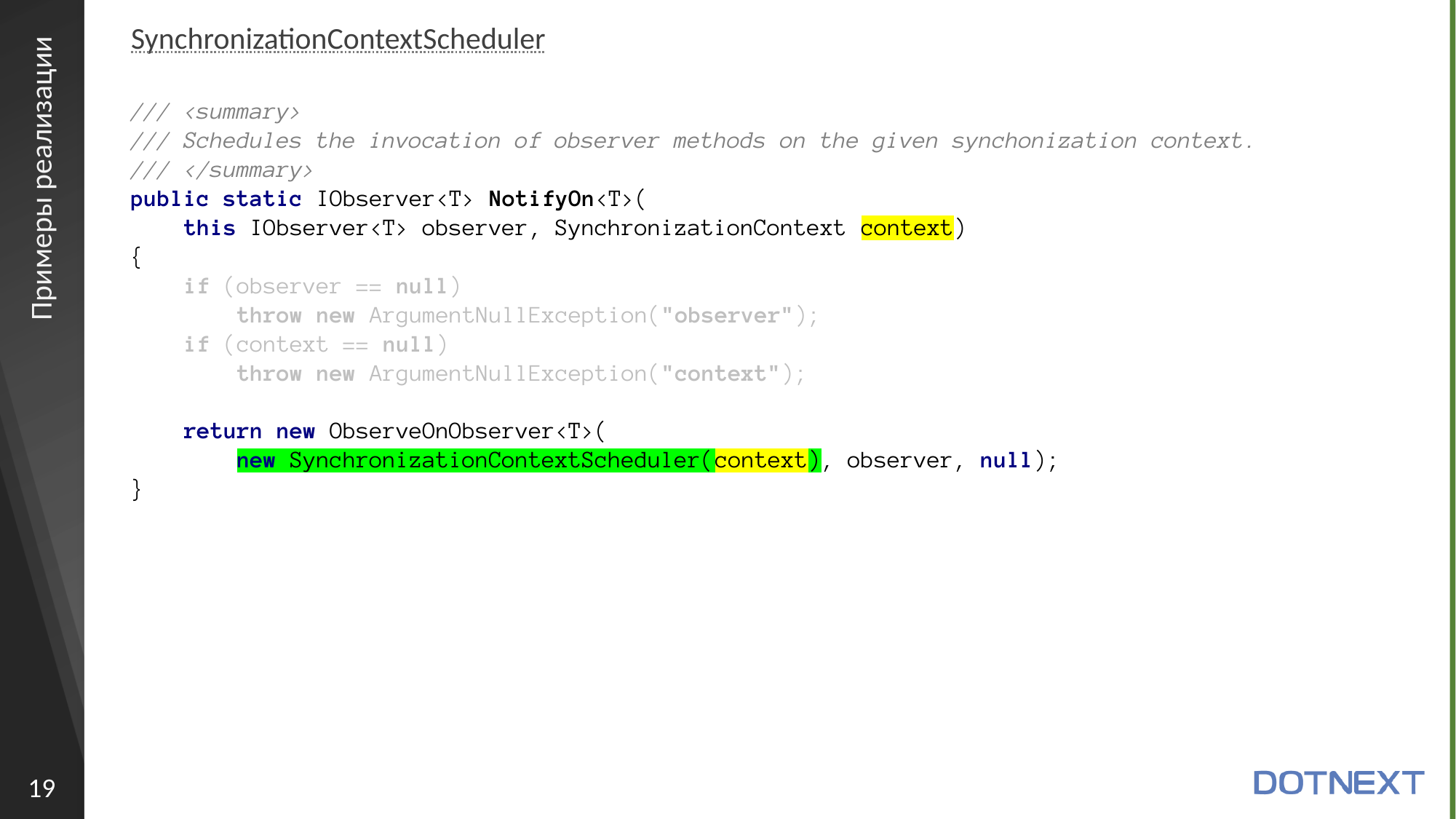

SynchronizationContextScheduler
/// <summary>
/// Schedules the invocation of observer methods on the given synchonization context.
/// </summary>
public static IObserver<T> NotifyOn<T>(
    this IObserver<T> observer, SynchronizationContext context)
{
    if (observer == null)
        throw new ArgumentNullException("observer");
    if (context == null)
        throw new ArgumentNullException("context");
    return new ObserveOnObserver<T>(
        new SynchronizationContextScheduler(context), observer, null);
}
# Примеры реализации